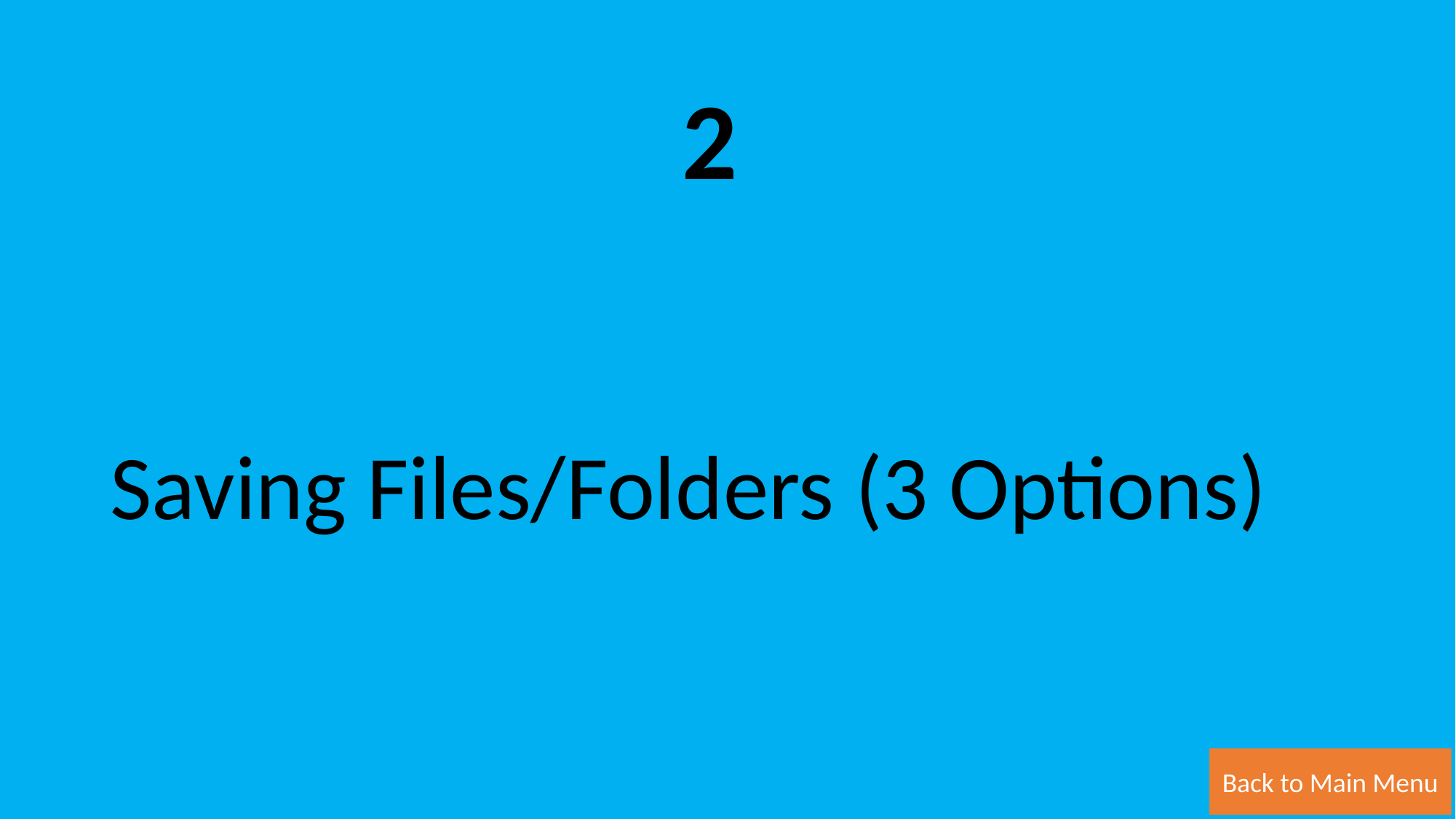

2
# Saving Files/Folders (3 Options)

Back to Main Menu